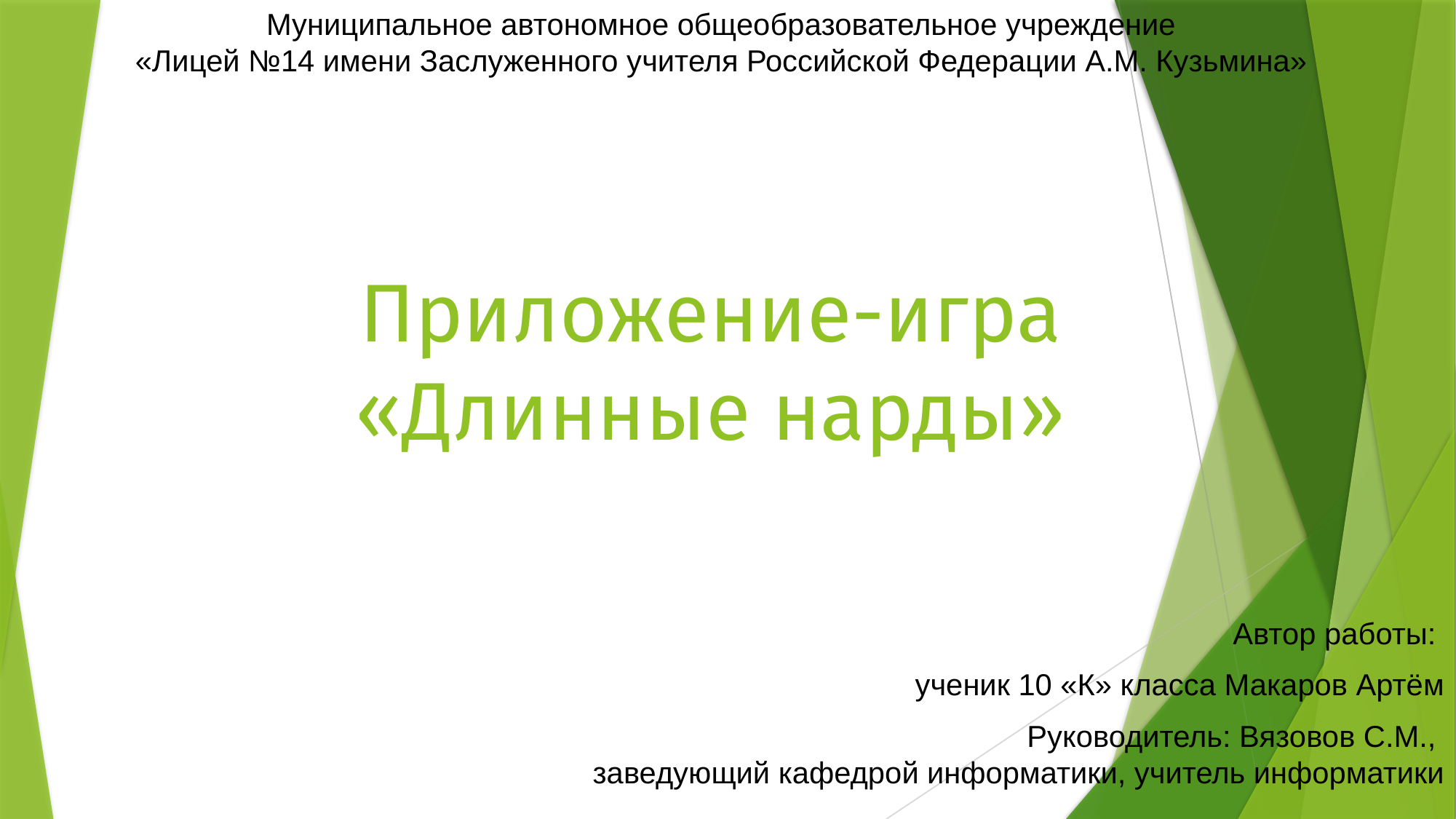

Муниципальное автономное общеобразовательное учреждение
«Лицей №14 имени Заслуженного учителя Российской Федерации А.М. Кузьмина»
# Приложение-игра «Длинные нарды»
Автор работы:
ученик 10 «К» класса Макаров Артём
Руководитель: Вязовов С.М.,
заведующий кафедрой информатики, учитель информатики